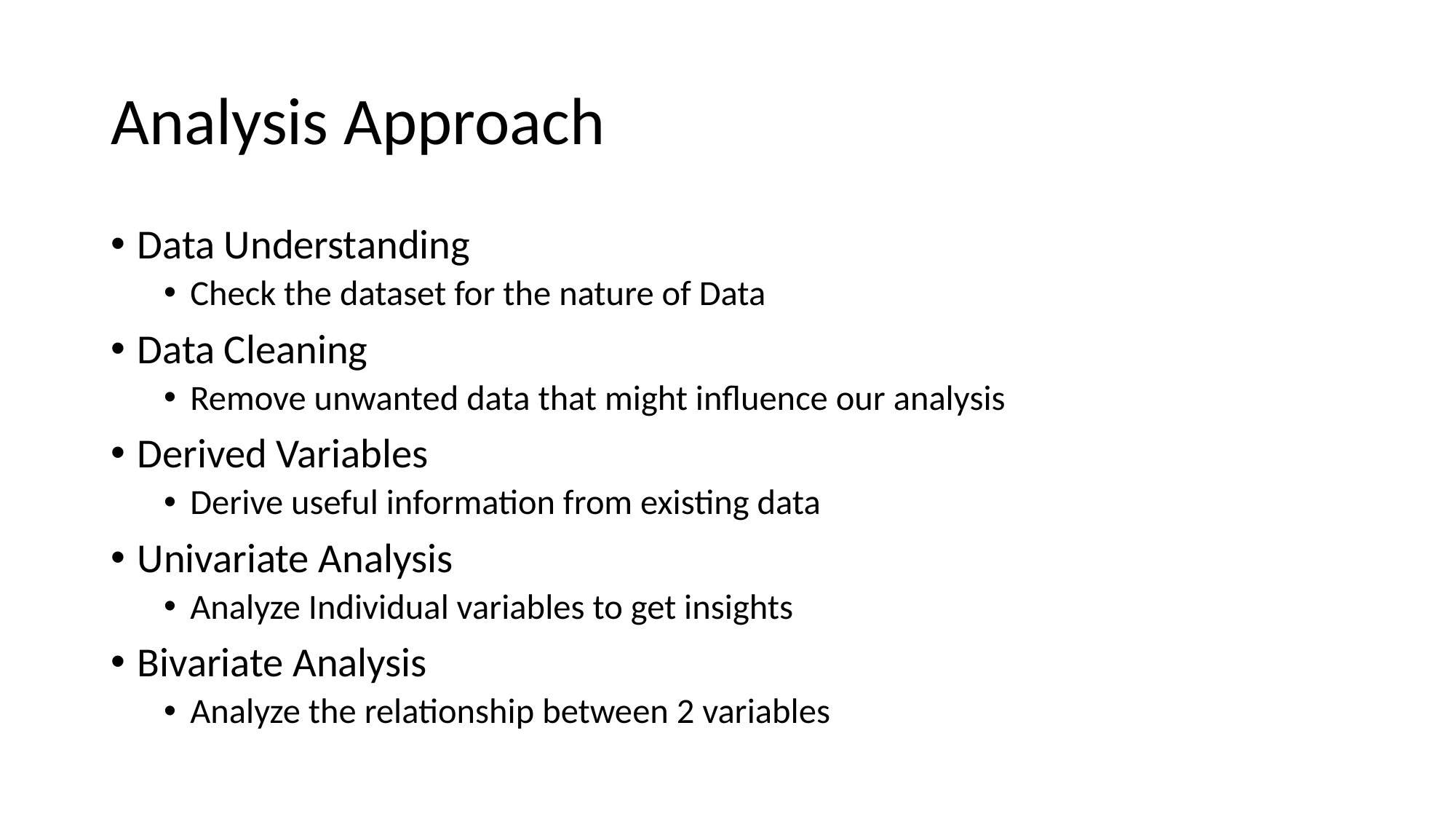

# Analysis Approach
Data Understanding
Check the dataset for the nature of Data
Data Cleaning
Remove unwanted data that might influence our analysis
Derived Variables
Derive useful information from existing data
Univariate Analysis
Analyze Individual variables to get insights
Bivariate Analysis
Analyze the relationship between 2 variables